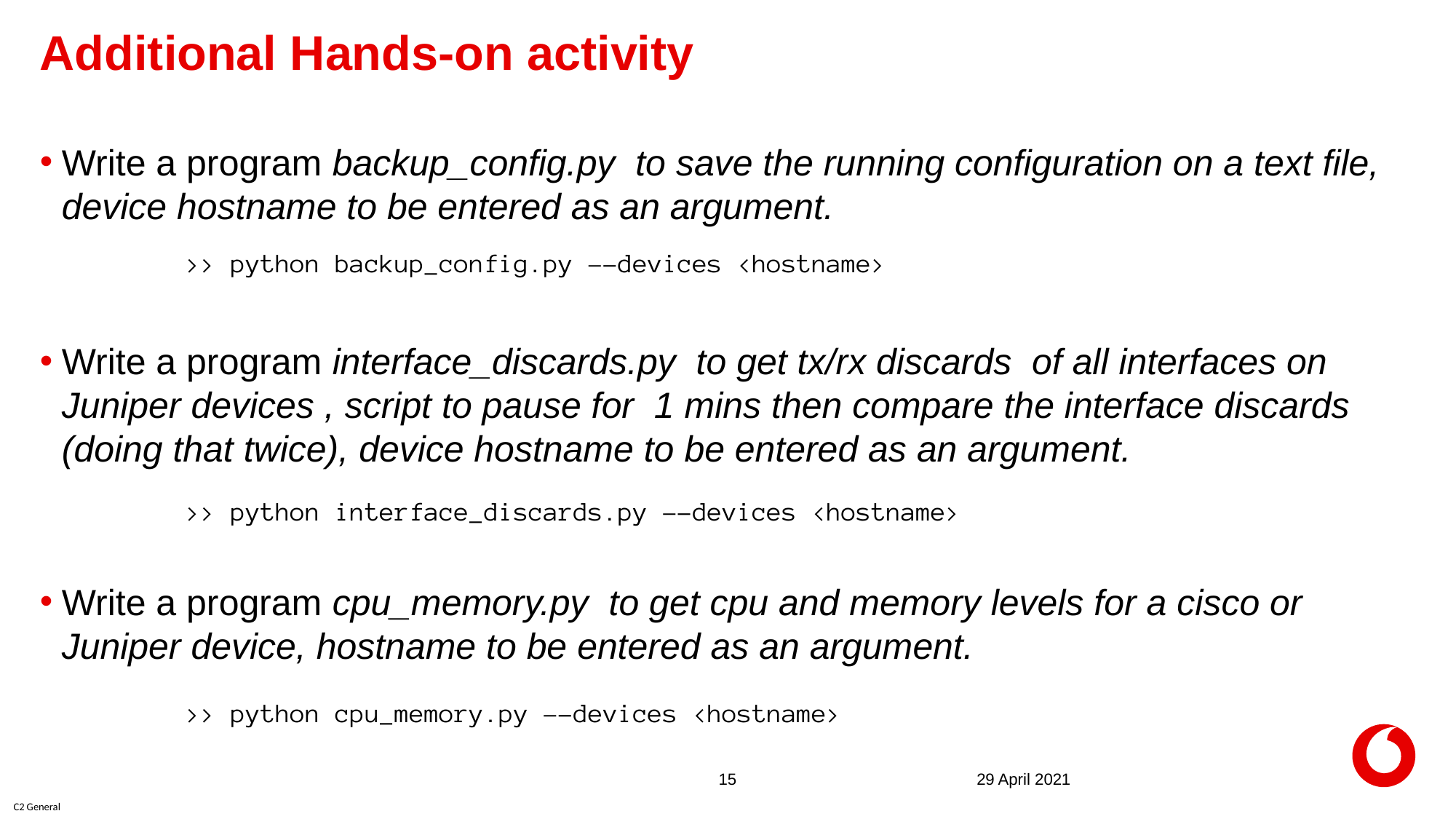

# Additional Hands-on activity
Write a program backup_config.py  to save the running configuration on a text file, device hostname to be entered as an argument.

>> python backup_config.py –-devices <hostname>

Write a program interface_discards.py  to get tx/rx discards  of all interfaces on Juniper devices , script to pause for  1 mins then compare the interface discards (doing that twice), device hostname to be entered as an argument.

>> python interface_discards.py –-devices <hostname>

Write a program cpu_memory.py  to get cpu and memory levels for a cisco or Juniper device, hostname to be entered as an argument.

>> python cpu_memory.py –-devices <hostname>

29 April 2021
15